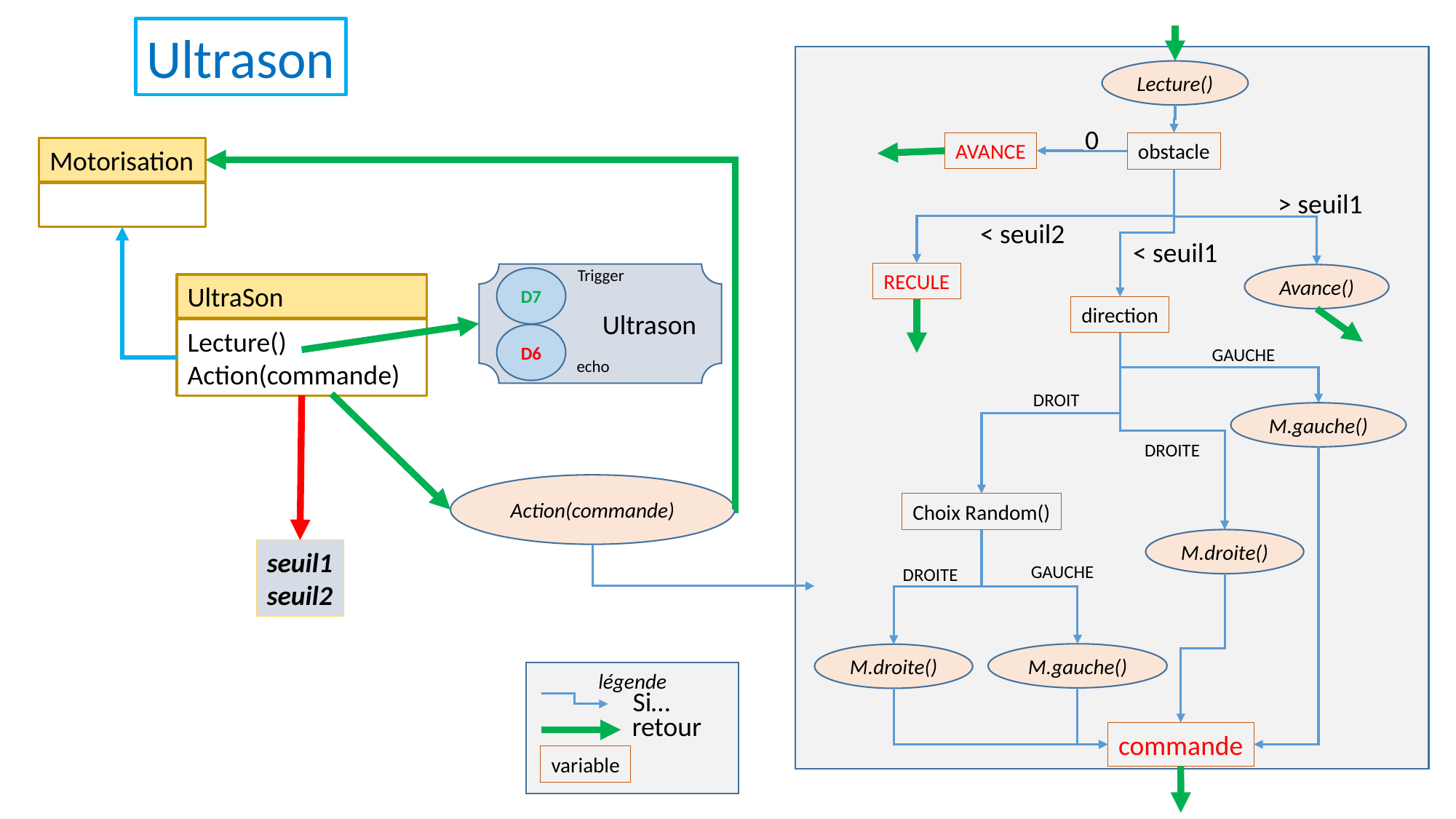

Ultrason

Lecture()
0
AVANCE
obstacle
< seuil2
< seuil1
RECULE
Avance()
direction
GAUCHE
DROIT
M.gauche()
DROITE
Choix Random()
M.droite()
GAUCHE
DROITE
M.gauche()
M.droite()
commande
Motorisation

> seuil1
Trigger
Ultrason
D7
D6
echo
UltraSon
Lecture()
Action(commande)
Action(commande)
seuil1
seuil2
légende
Si…
retour
variable